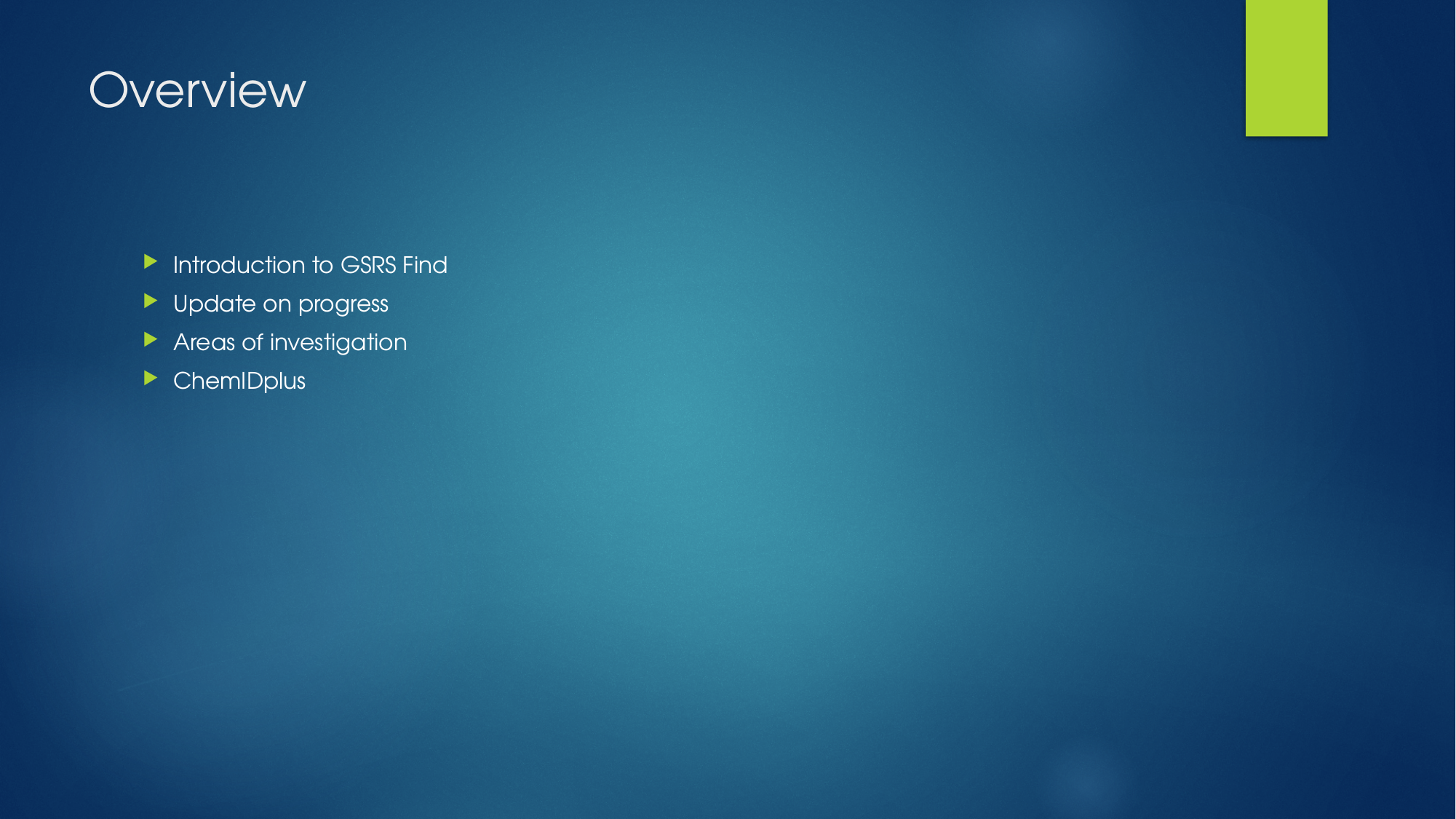

# Overview
Introduction to GSRS Find
Update on progress
Areas of investigation
ChemIDplus